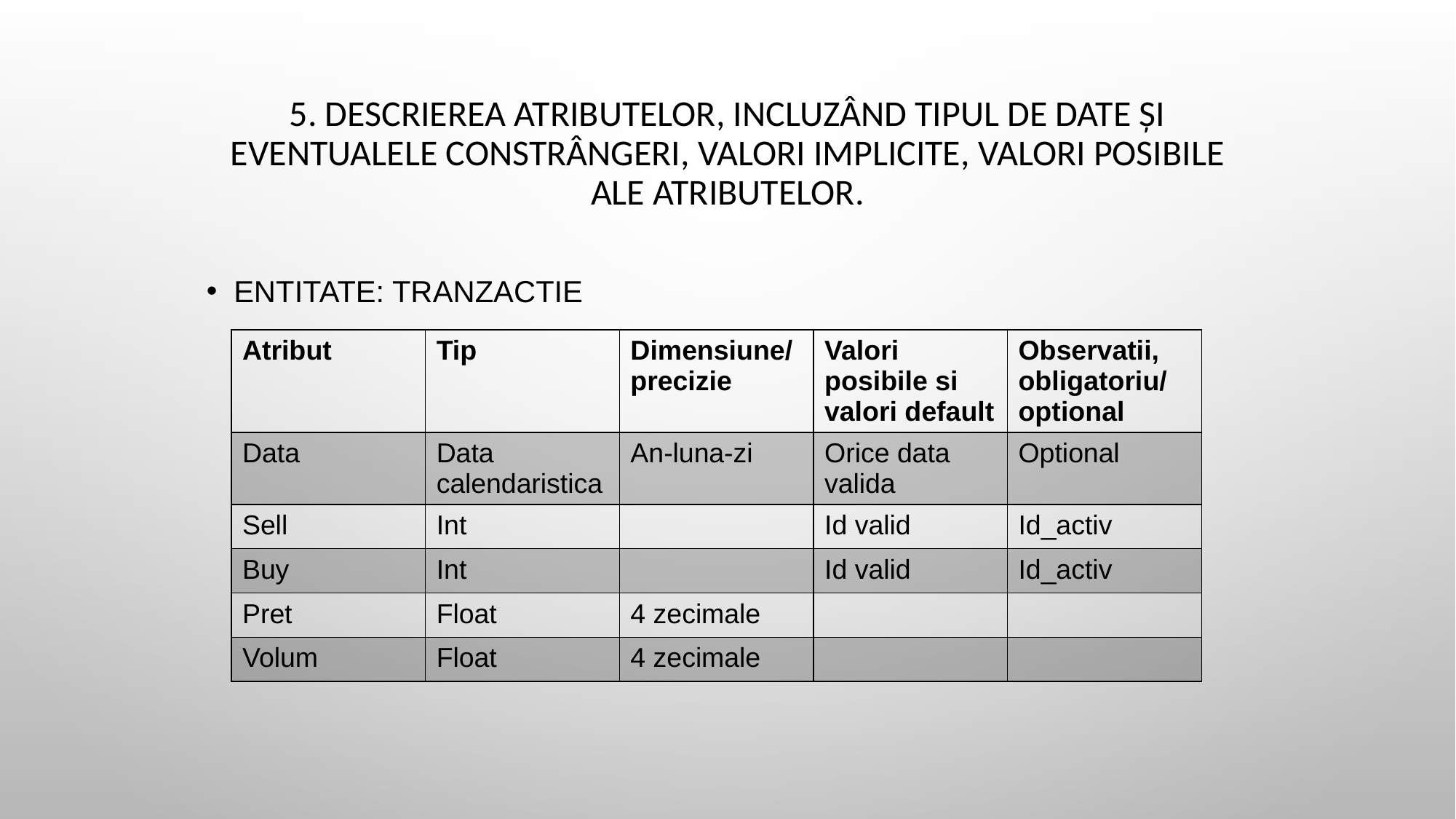

# 5. DESCRIEREA ATRIBUTELOR, INCLUZÂND TIPUL DE DATE ȘI EVENTUALELE CONSTRÂNGERI, VALORI IMPLICITE, VALORI POSIBILE ALE ATRIBUTELOR.
ENTITATE: TRANZACTIE

| Atribut | Tip | Dimensiune/ precizie | Valori posibile si valori default | Observatii, obligatoriu/ optional |
| --- | --- | --- | --- | --- |
| Data | Data calendaristica | An-luna-zi | Orice data valida | Optional |
| Sell | Int |  | Id valid | Id\_activ |
| Buy | Int |  | Id valid | Id\_activ |
| Pret | Float | 4 zecimale |  |  |
| Volum | Float | 4 zecimale |  |  |